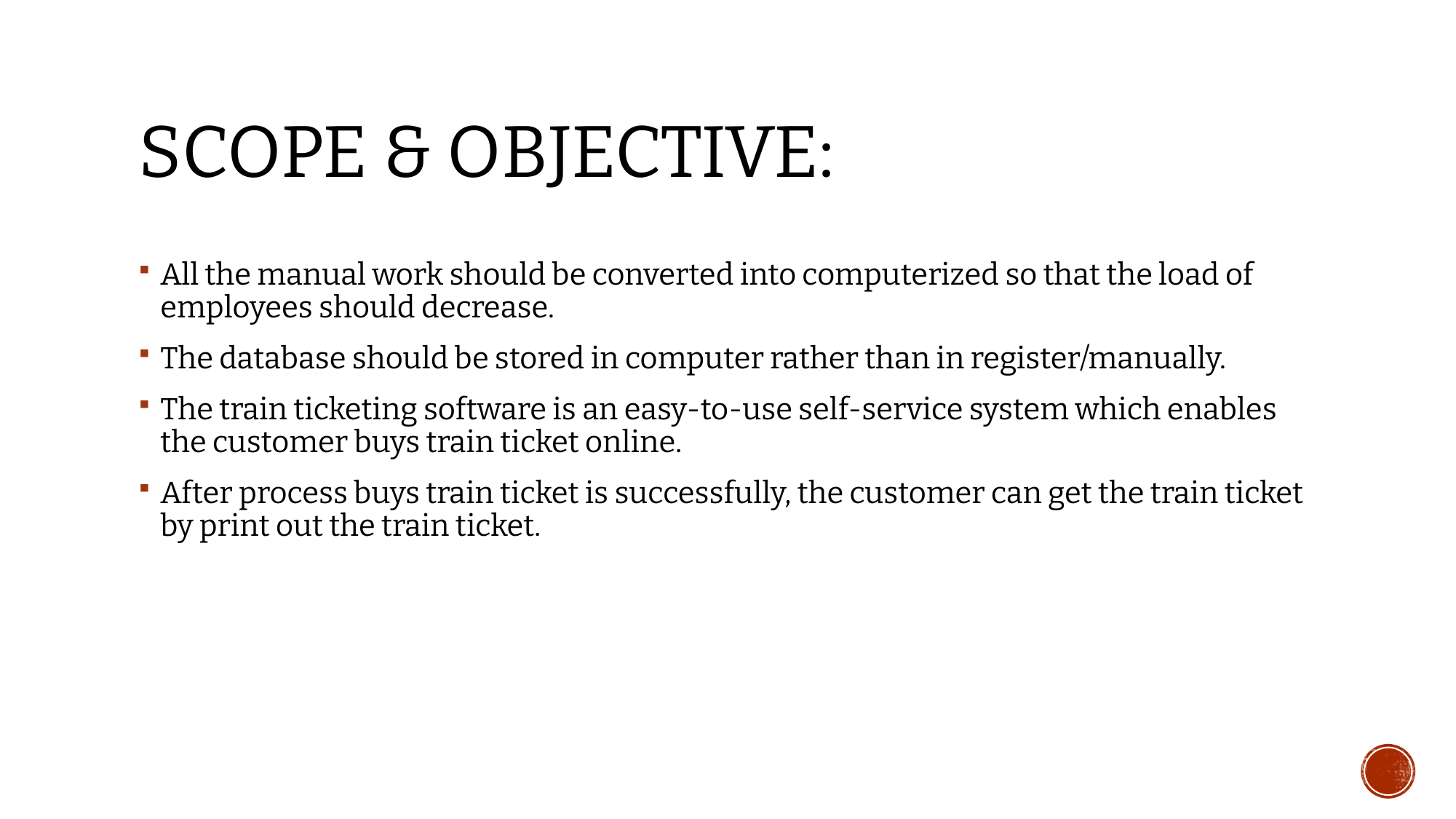

# SCOPE & OBJECTIVE:
All the manual work should be converted into computerized so that the load of employees should decrease.
The database should be stored in computer rather than in register/manually.
The train ticketing software is an easy-to-use self-service system which enables the customer buys train ticket online.
After process buys train ticket is successfully, the customer can get the train ticket by print out the train ticket.